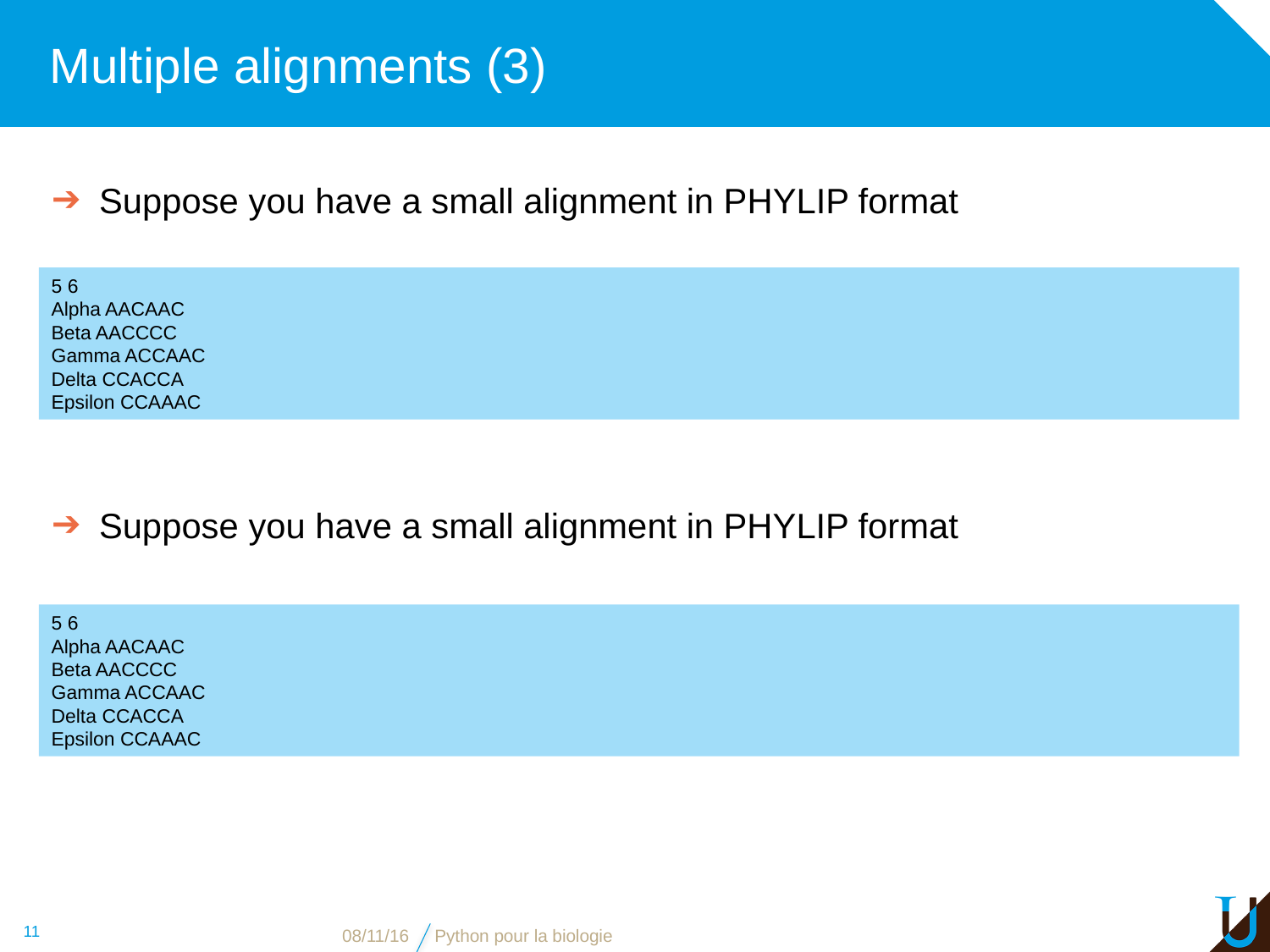

# Multiple alignments (3)
Suppose you have a small alignment in PHYLIP format

5 6
Alpha AACAAC
Beta AACCCC
Gamma ACCAAC
Delta CCACCA
Epsilon CCAAAC
Suppose you have a small alignment in PHYLIP format

5 6
Alpha AACAAC
Beta AACCCC
Gamma ACCAAC
Delta CCACCA
Epsilon CCAAAC
11
08/11/16
Python pour la biologie